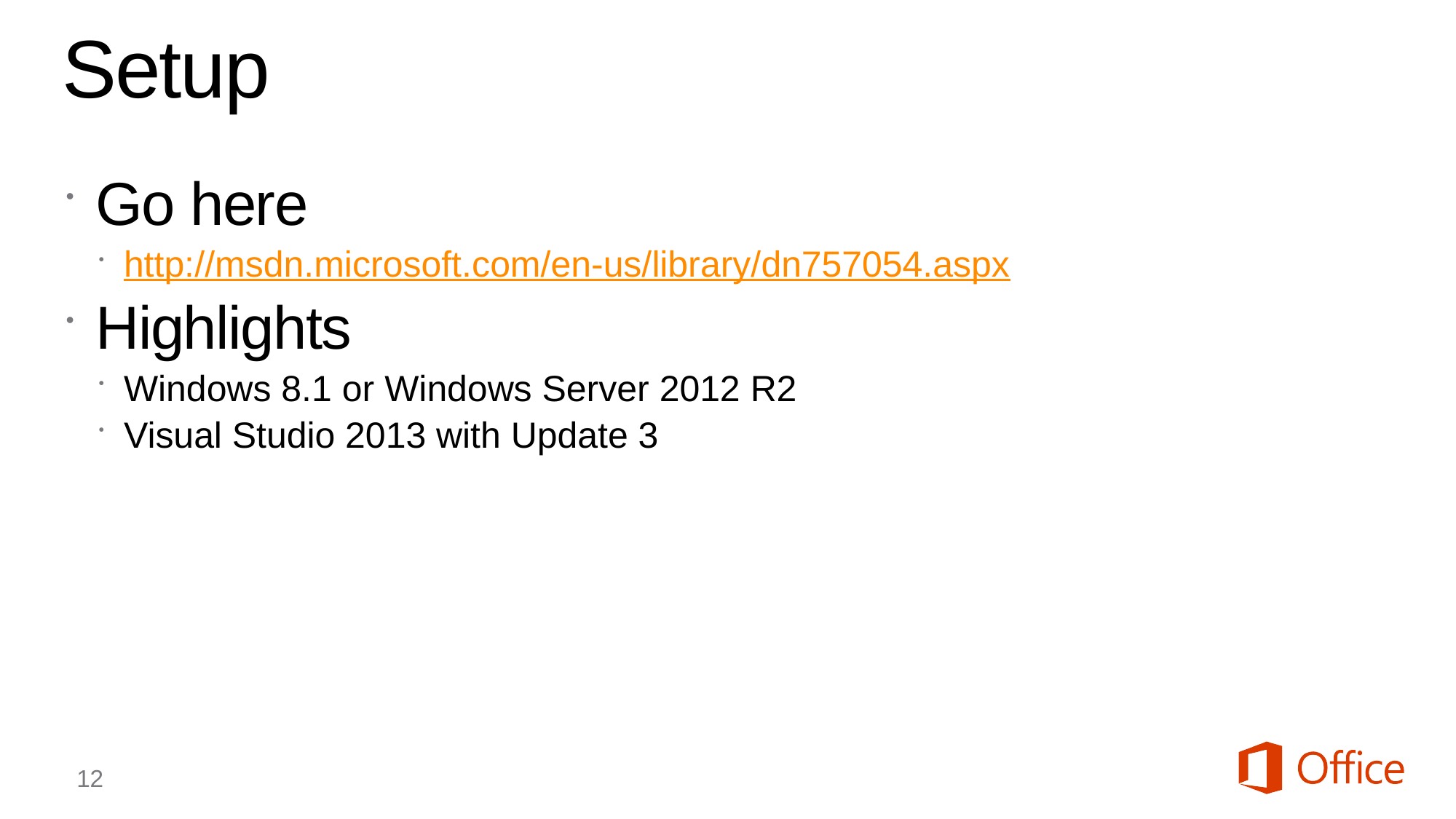

# Setup
Go here
http://msdn.microsoft.com/en-us/library/dn757054.aspx
Highlights
Windows 8.1 or Windows Server 2012 R2
Visual Studio 2013 with Update 3
12